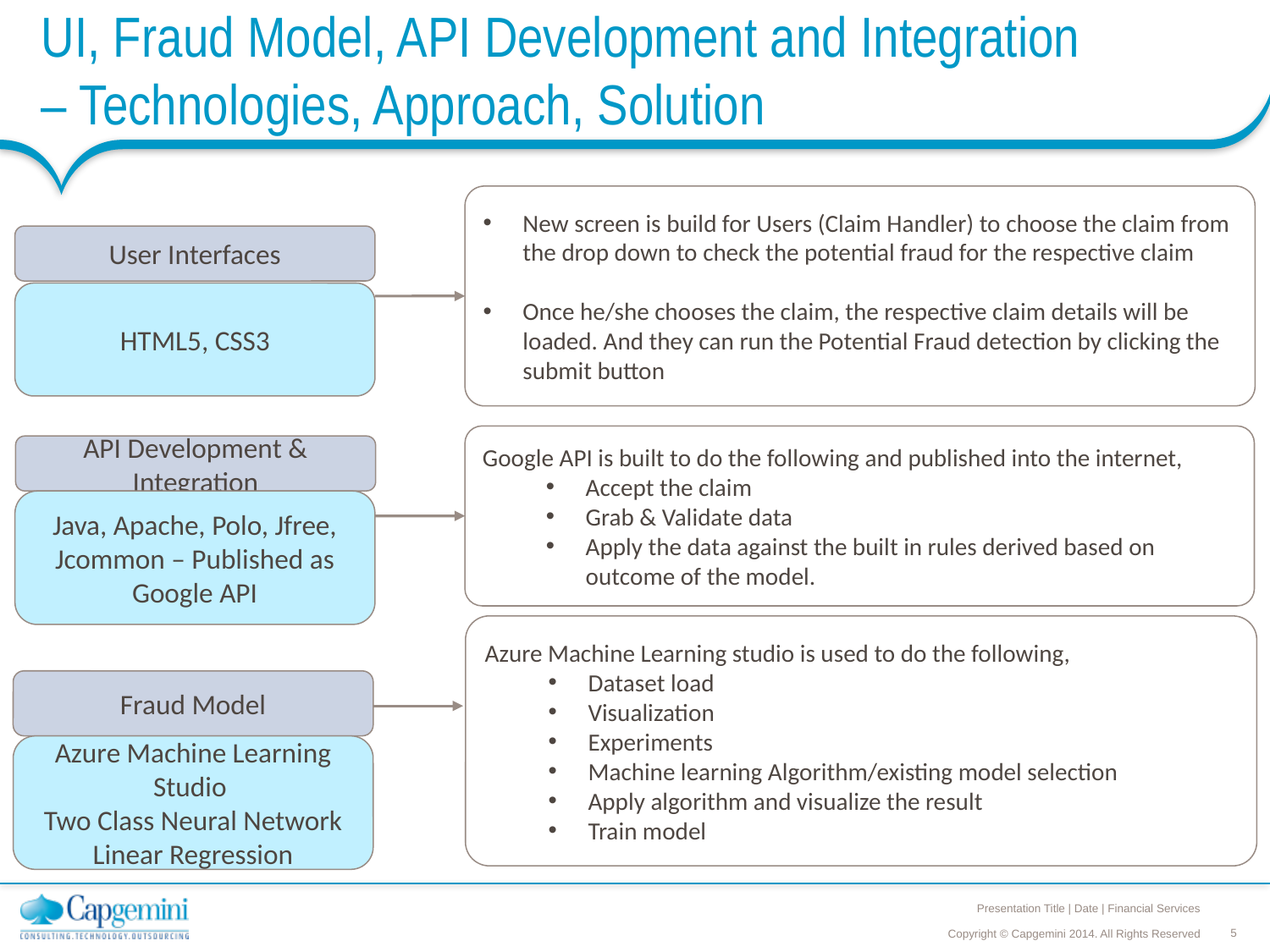

# UI, Fraud Model, API Development and Integration – Technologies, Approach, Solution
New screen is build for Users (Claim Handler) to choose the claim from the drop down to check the potential fraud for the respective claim

Once he/she chooses the claim, the respective claim details will be loaded. And they can run the Potential Fraud detection by clicking the submit button
User Interfaces
HTML5, CSS3
Google API is built to do the following and published into the internet,
Accept the claim
Grab & Validate data
Apply the data against the built in rules derived based on outcome of the model.
API Development & Integration
Java, Apache, Polo, Jfree, Jcommon – Published as Google API
Azure Machine Learning studio is used to do the following,
Dataset load
Visualization
Experiments
Machine learning Algorithm/existing model selection
Apply algorithm and visualize the result
Train model
Fraud Model
Azure Machine Learning Studio
Two Class Neural Network
Linear Regression